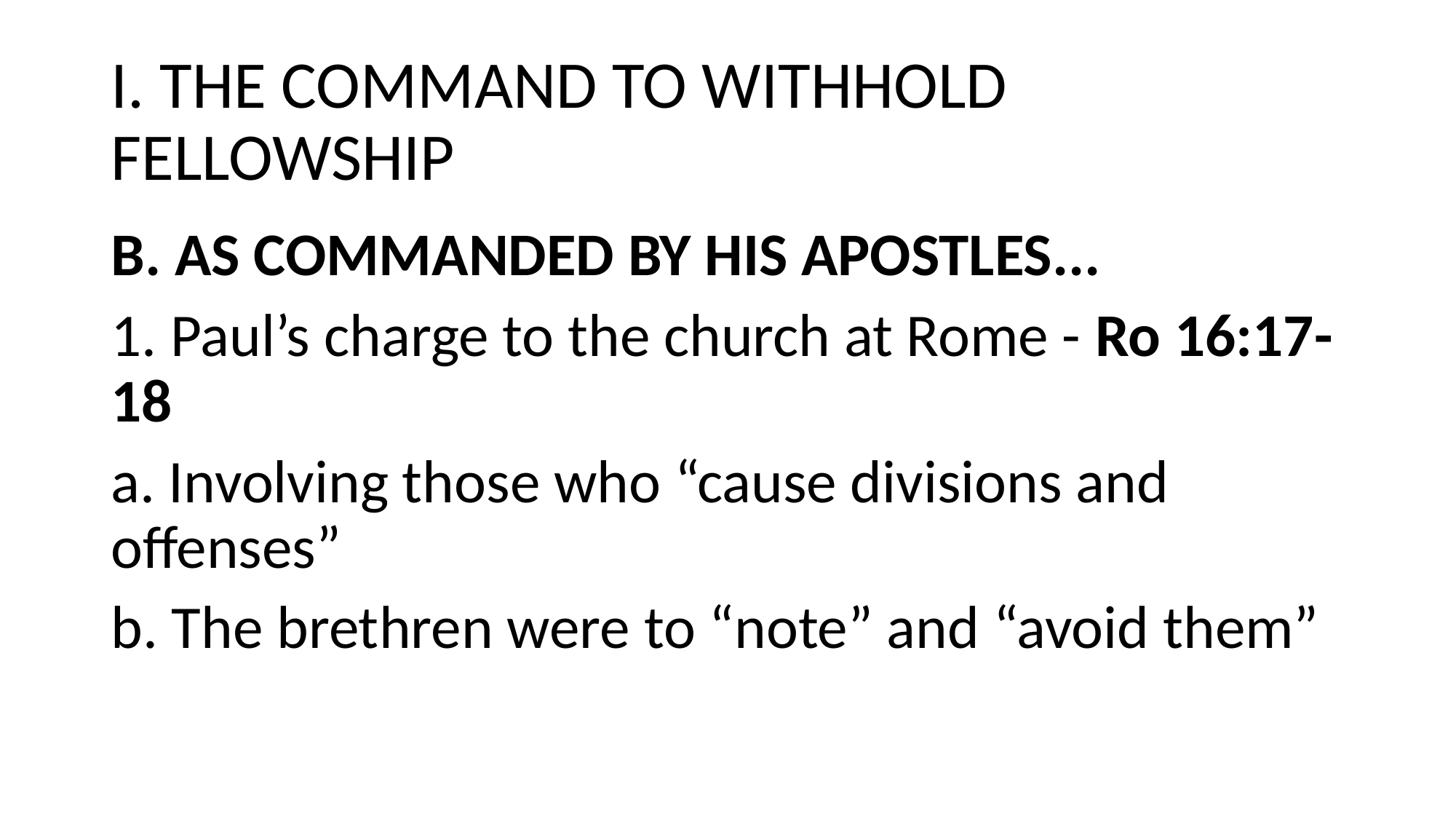

# I. THE COMMAND TO WITHHOLD FELLOWSHIP
B. AS COMMANDED BY HIS APOSTLES...
1. Paul’s charge to the church at Rome - Ro 16:17-18
a. Involving those who “cause divisions and offenses”
b. The brethren were to “note” and “avoid them”